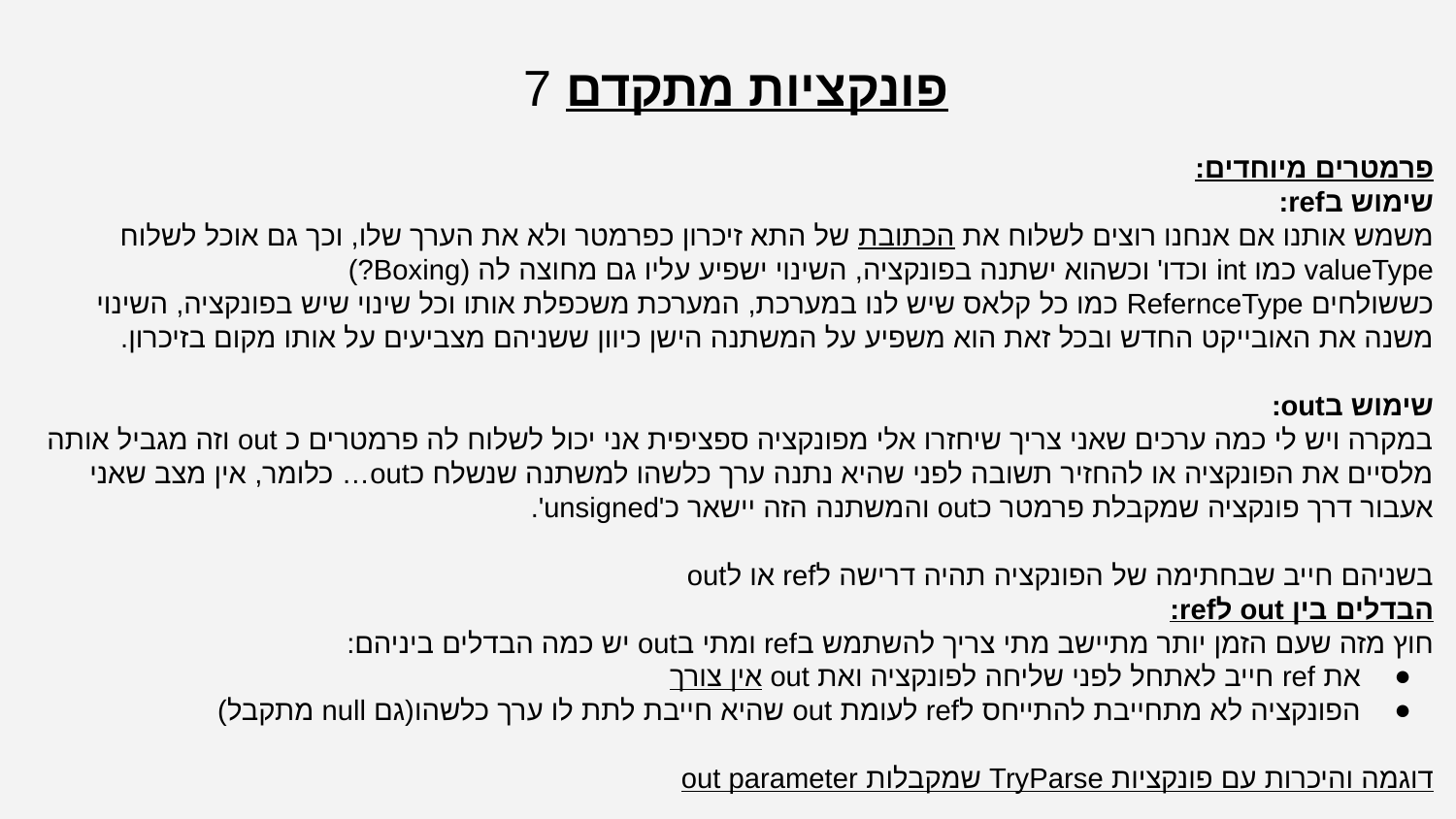

פונקציות מתקדם 7

פרמטרים מיוחדים:
שימוש בref:
משמש אותנו אם אנחנו רוצים לשלוח את הכתובת של התא זיכרון כפרמטר ולא את הערך שלו, וכך גם אוכל לשלוח valueType כמו int וכדו' וכשהוא ישתנה בפונקציה, השינוי ישפיע עליו גם מחוצה לה (Boxing?)
כששולחים RefernceType כמו כל קלאס שיש לנו במערכת, המערכת משכפלת אותו וכל שינוי שיש בפונקציה, השינוי משנה את האובייקט החדש ובכל זאת הוא משפיע על המשתנה הישן כיוון ששניהם מצביעים על אותו מקום בזיכרון.

שימוש בout:
במקרה ויש לי כמה ערכים שאני צריך שיחזרו אלי מפונקציה ספציפית אני יכול לשלוח לה פרמטרים כ out וזה מגביל אותה מלסיים את הפונקציה או להחזיר תשובה לפני שהיא נתנה ערך כלשהו למשתנה שנשלח כout… כלומר, אין מצב שאני אעבור דרך פונקציה שמקבלת פרמטר כout והמשתנה הזה יישאר כ'unsigned'.

בשניהם חייב שבחתימה של הפונקציה תהיה דרישה לref או לout
הבדלים בין out לref:
חוץ מזה שעם הזמן יותר מתיישב מתי צריך להשתמש בref ומתי בout יש כמה הבדלים ביניהם:
את ref חייב לאתחל לפני שליחה לפונקציה ואת out אין צורך
הפונקציה לא מתחייבת להתייחס לref לעומת out שהיא חייבת לתת לו ערך כלשהו(גם null מתקבל)

דוגמה והיכרות עם פונקציות TryParse שמקבלות out parameter